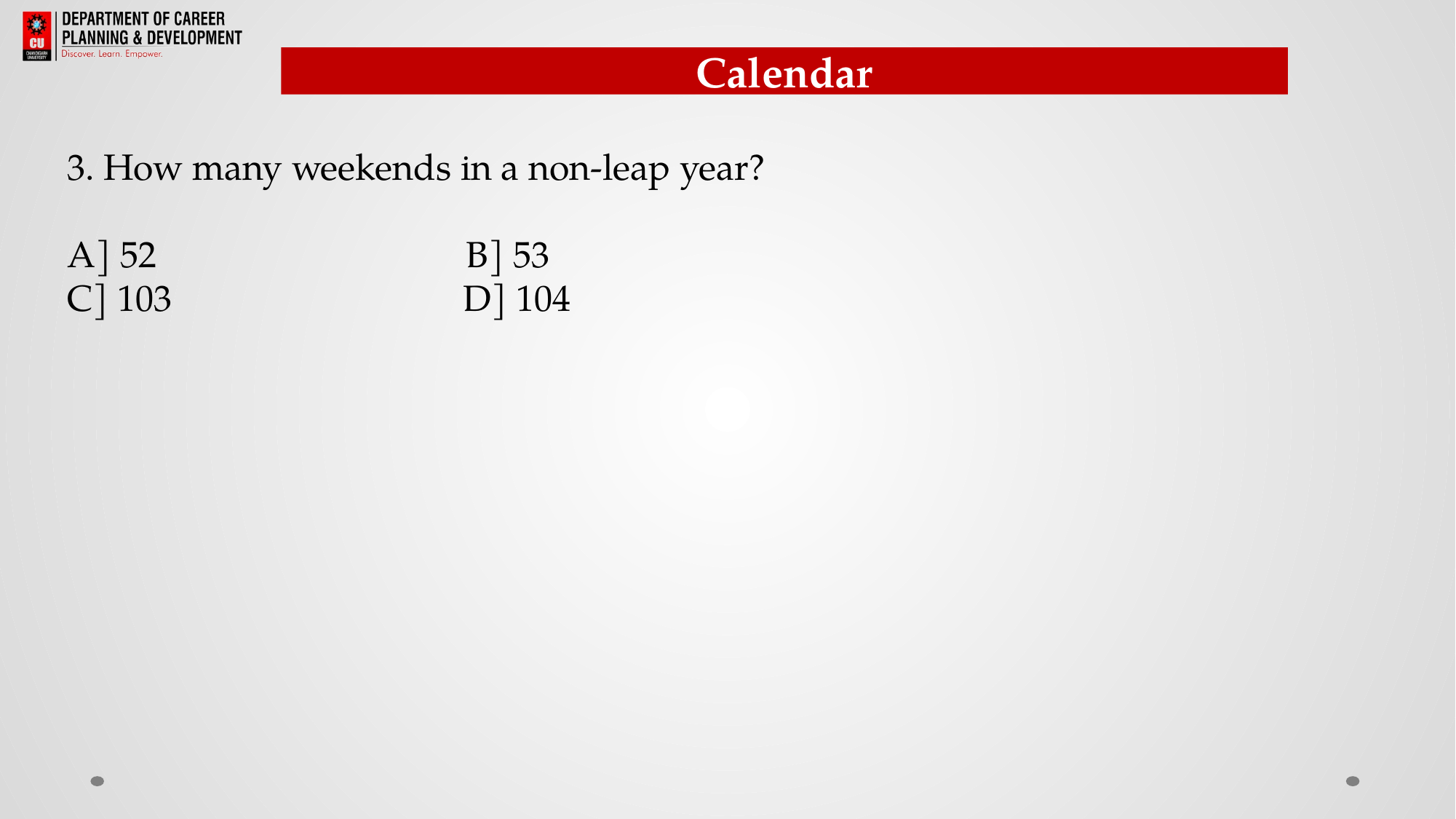

Calendar

3. How many weekends in a non-leap year?

A] 52                                  B] 53
C] 103                                D] 104